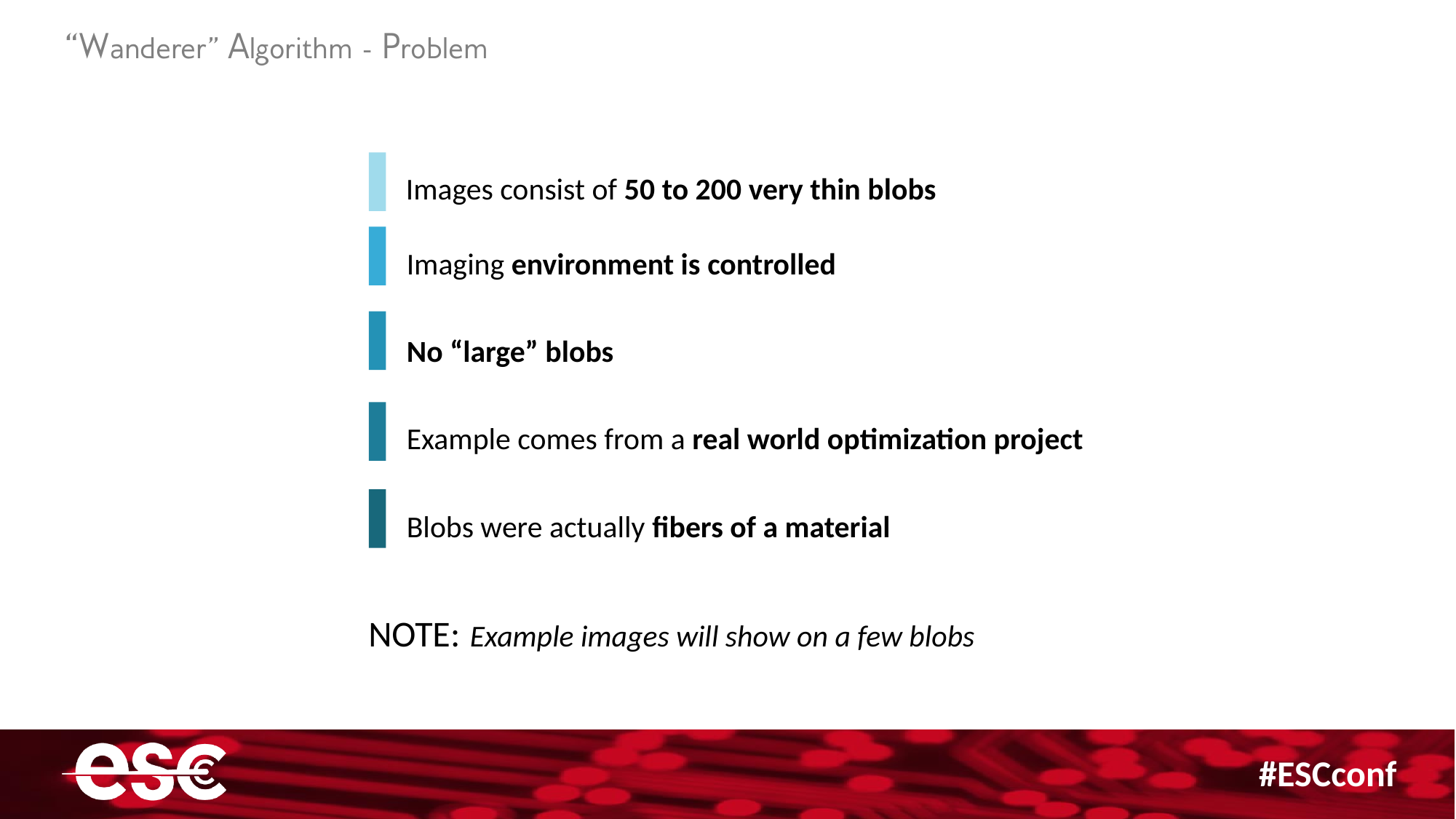

“Wanderer” Algorithm - Problem

Images consist of 50 to 200 very thin blobs
Imaging environment is controlled
No “large” blobs
Example comes from a real world optimization project
Blobs were actually fibers of a material

NOTE: Example images will show on a few blobs